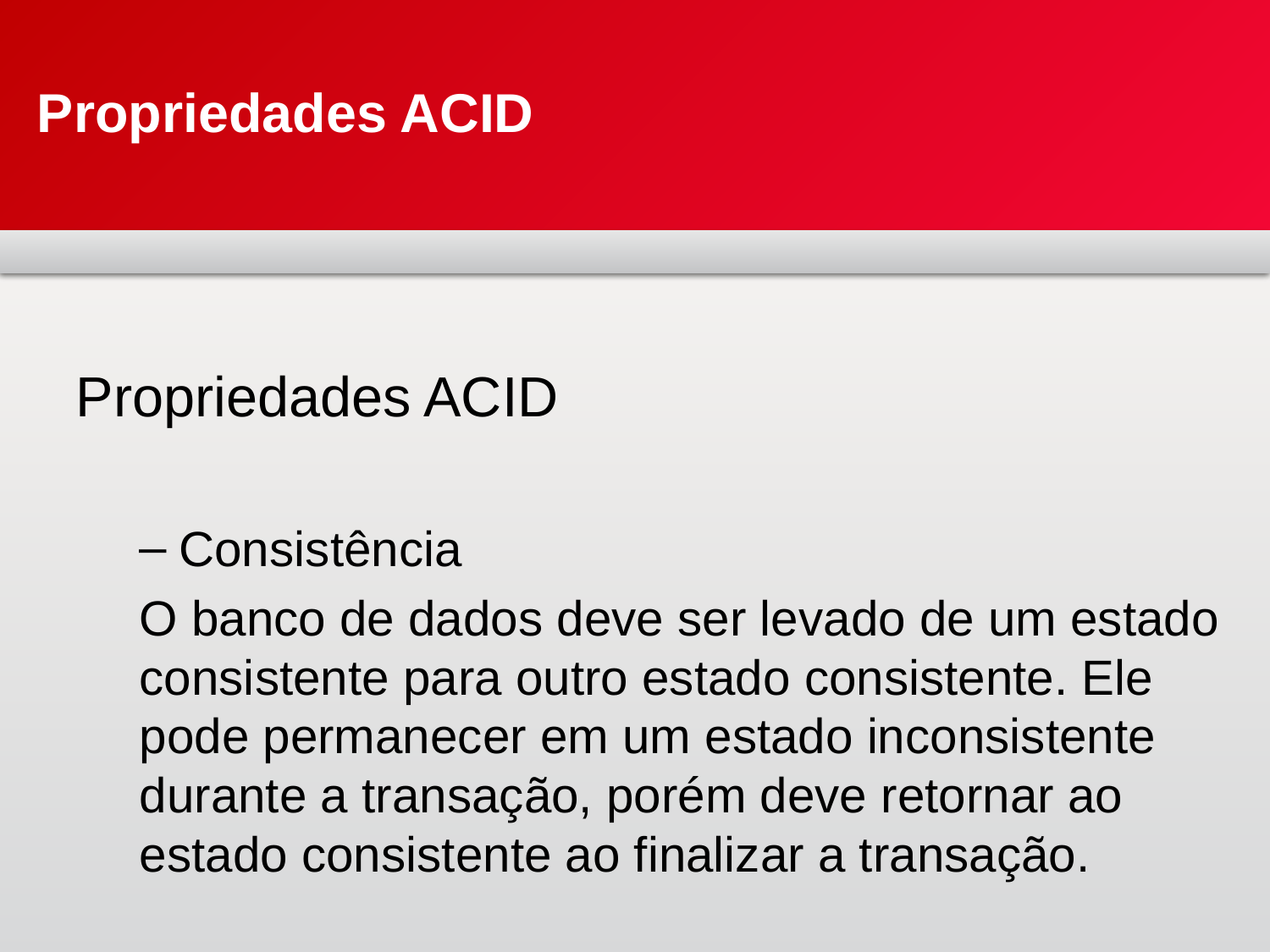

# Propriedades ACID
Propriedades ACID

Consistência
O banco de dados deve ser levado de um estado consistente para outro estado consistente. Ele pode permanecer em um estado inconsistente durante a transação, porém deve retornar ao estado consistente ao finalizar a transação.